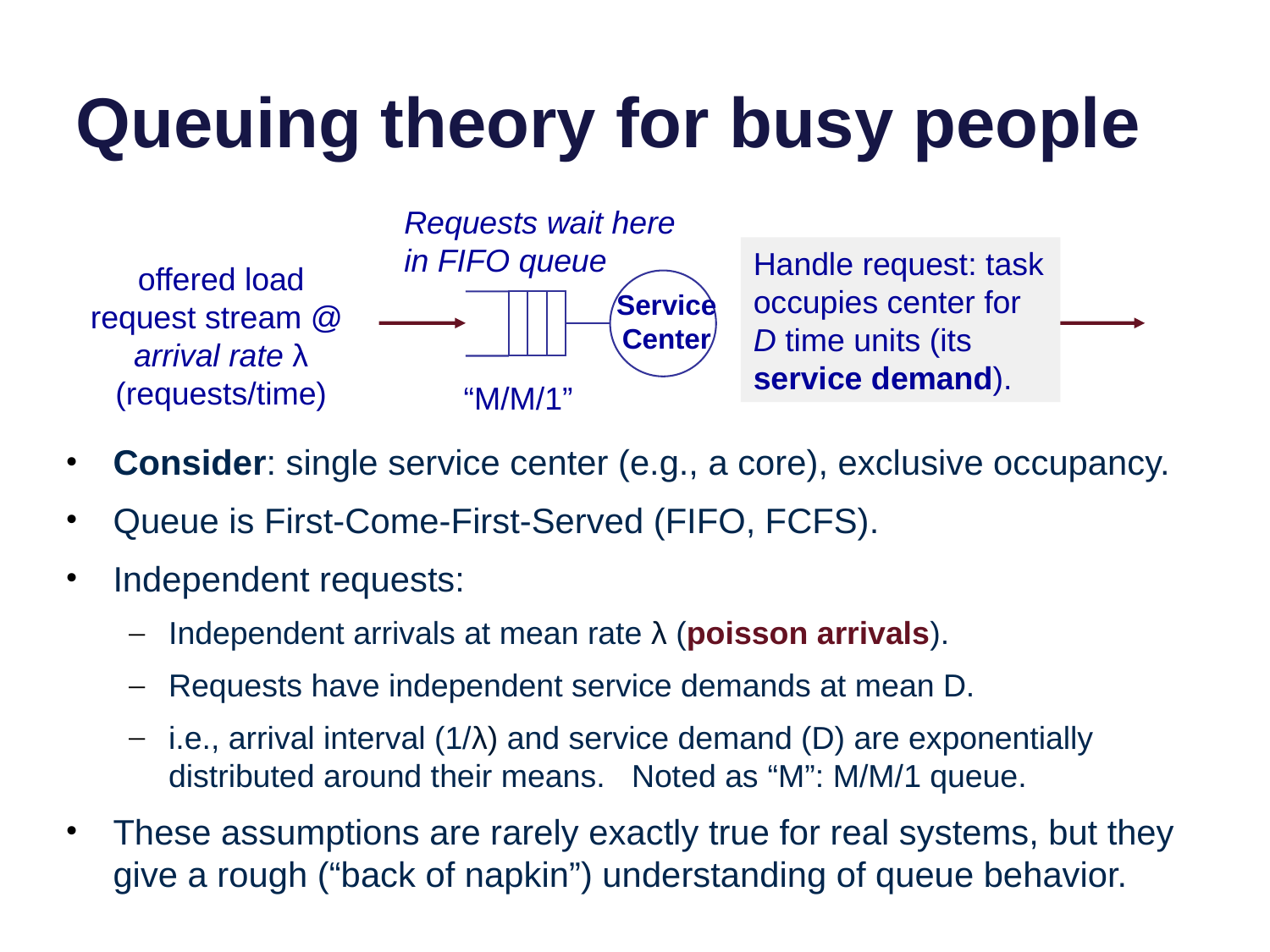

# Queuing theory for busy people
Requests wait here in FIFO queue
Handle request: task occupies center for D time units (its service demand).
offered load
request stream @
arrival rate λ
(requests/time)

Service
Center

“M/M/1”
Consider: single service center (e.g., a core), exclusive occupancy.
Queue is First-Come-First-Served (FIFO, FCFS).
Independent requests:
Independent arrivals at mean rate λ (poisson arrivals).
Requests have independent service demands at mean D.
i.e., arrival interval (1/λ) and service demand (D) are exponentially distributed around their means.   Noted as “M”: M/M/1 queue.
These assumptions are rarely exactly true for real systems, but they give a rough (“back of napkin”) understanding of queue behavior.